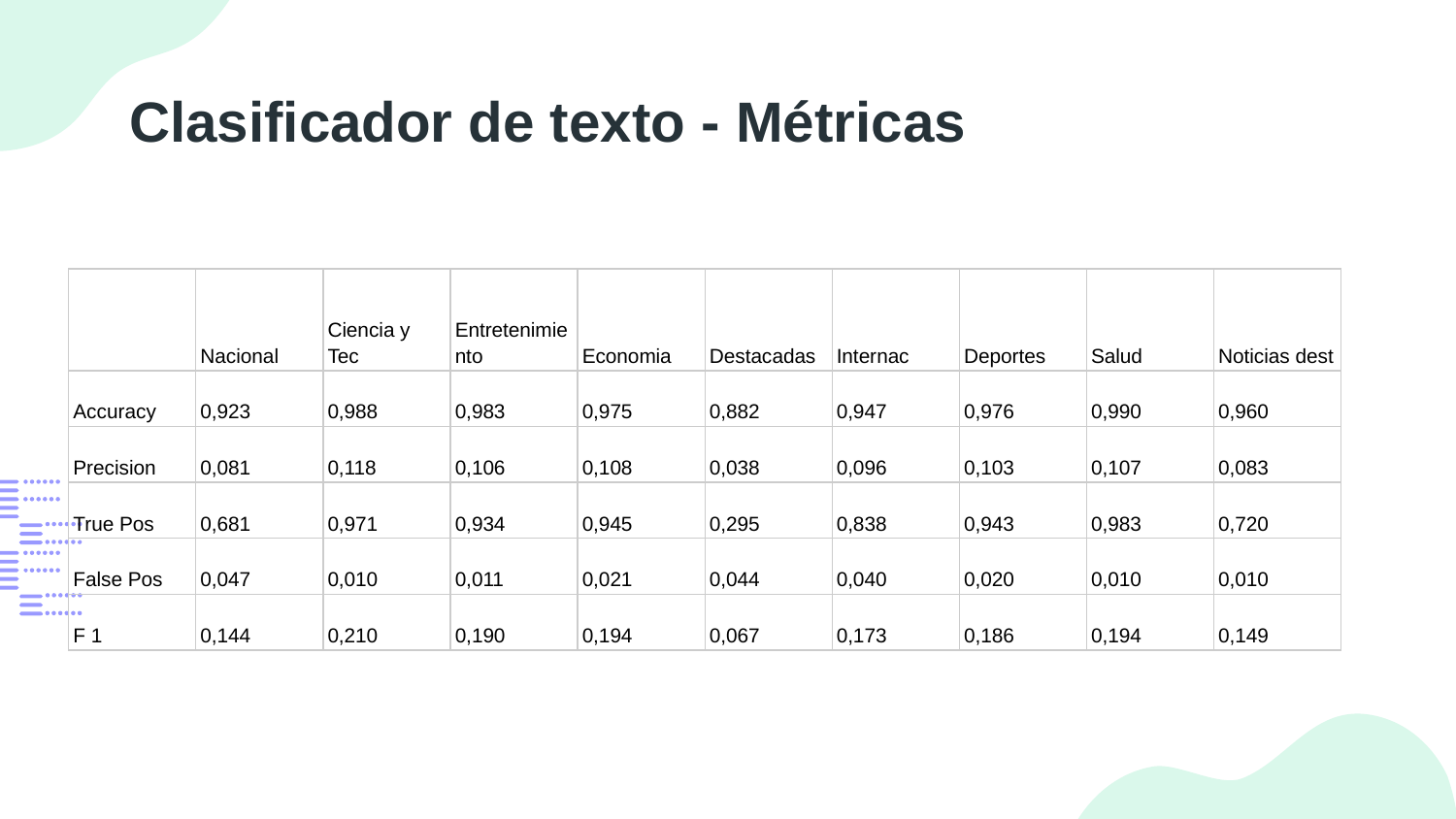

# Clasificador de texto - Métricas
|  | Nacional | Ciencia y Tec | Entretenimiento | Economia | Destacadas | Internac | Deportes | Salud | Noticias dest |
| --- | --- | --- | --- | --- | --- | --- | --- | --- | --- |
| Accuracy | 0,923 | 0,988 | 0,983 | 0,975 | 0,882 | 0,947 | 0,976 | 0,990 | 0,960 |
| Precision | 0,081 | 0,118 | 0,106 | 0,108 | 0,038 | 0,096 | 0,103 | 0,107 | 0,083 |
| True Pos | 0,681 | 0,971 | 0,934 | 0,945 | 0,295 | 0,838 | 0,943 | 0,983 | 0,720 |
| False Pos | 0,047 | 0,010 | 0,011 | 0,021 | 0,044 | 0,040 | 0,020 | 0,010 | 0,010 |
| F 1 | 0,144 | 0,210 | 0,190 | 0,194 | 0,067 | 0,173 | 0,186 | 0,194 | 0,149 |